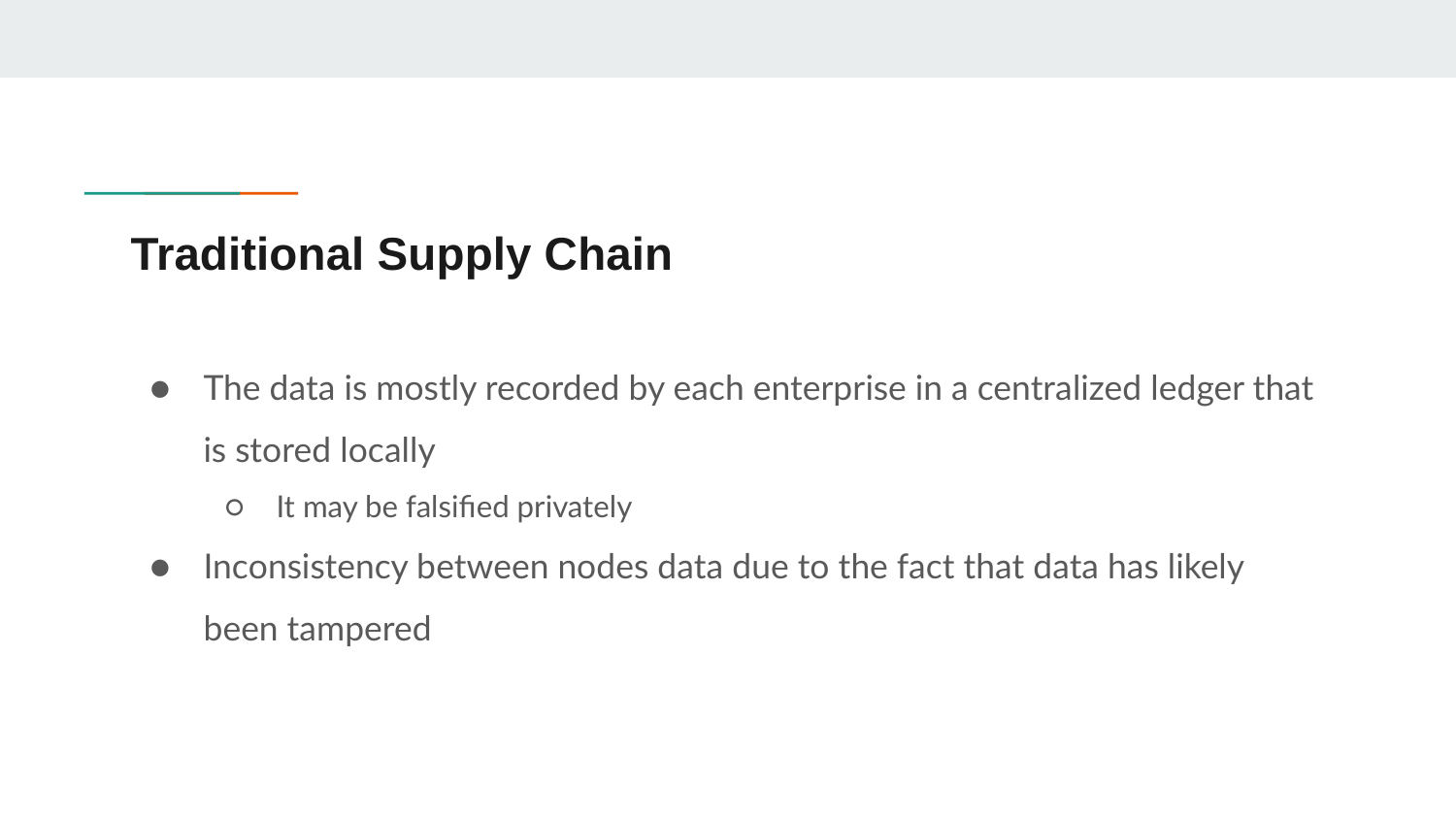

# Traditional Supply Chain
The data is mostly recorded by each enterprise in a centralized ledger that is stored locally
It may be falsified privately
Inconsistency between nodes data due to the fact that data has likely been tampered